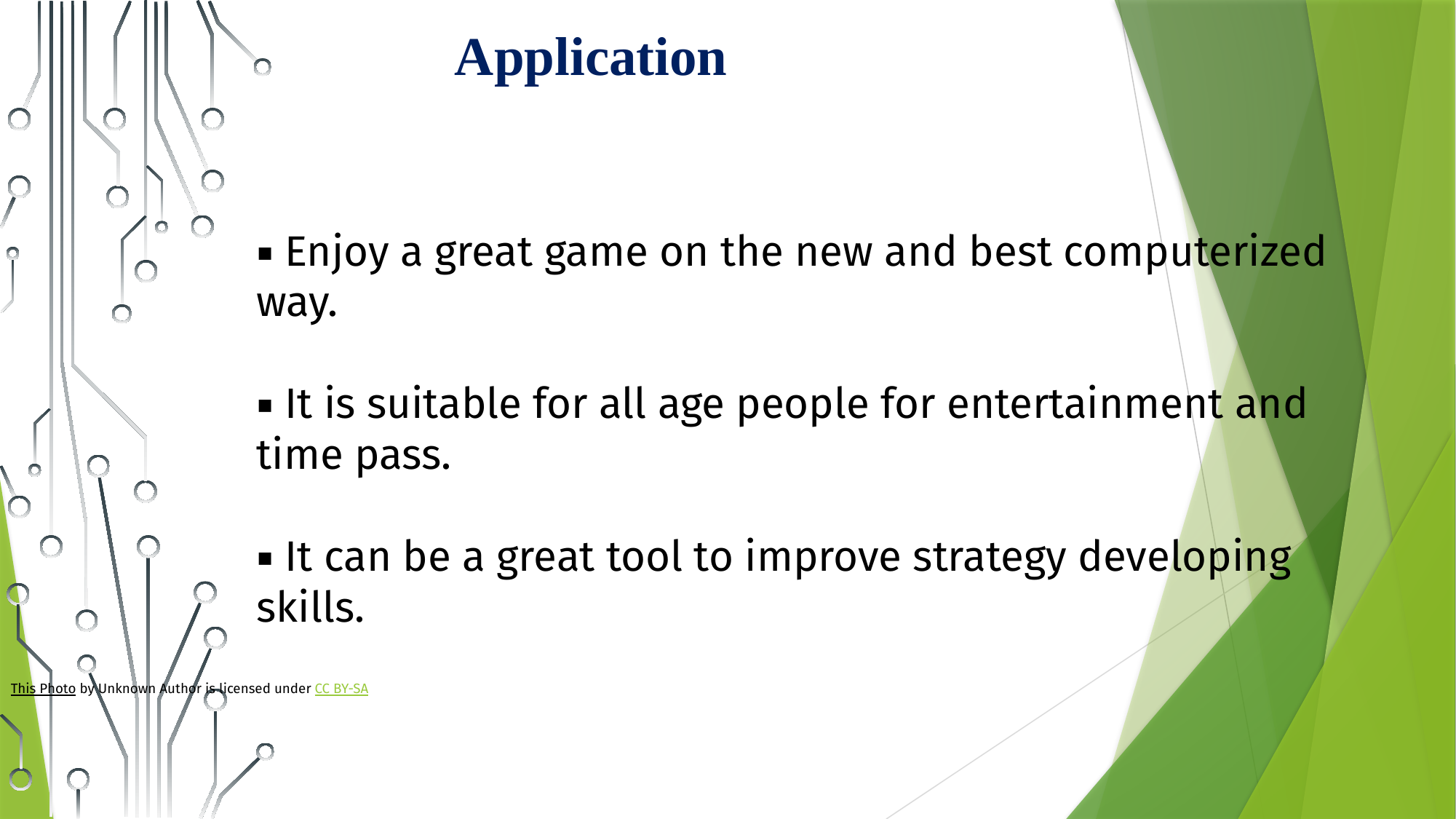

Application

▪ Enjoy a great game on the new and best computerized way.

▪ It is suitable for all age people for entertainment and time pass.

▪ It can be a great tool to improve strategy developing skills.